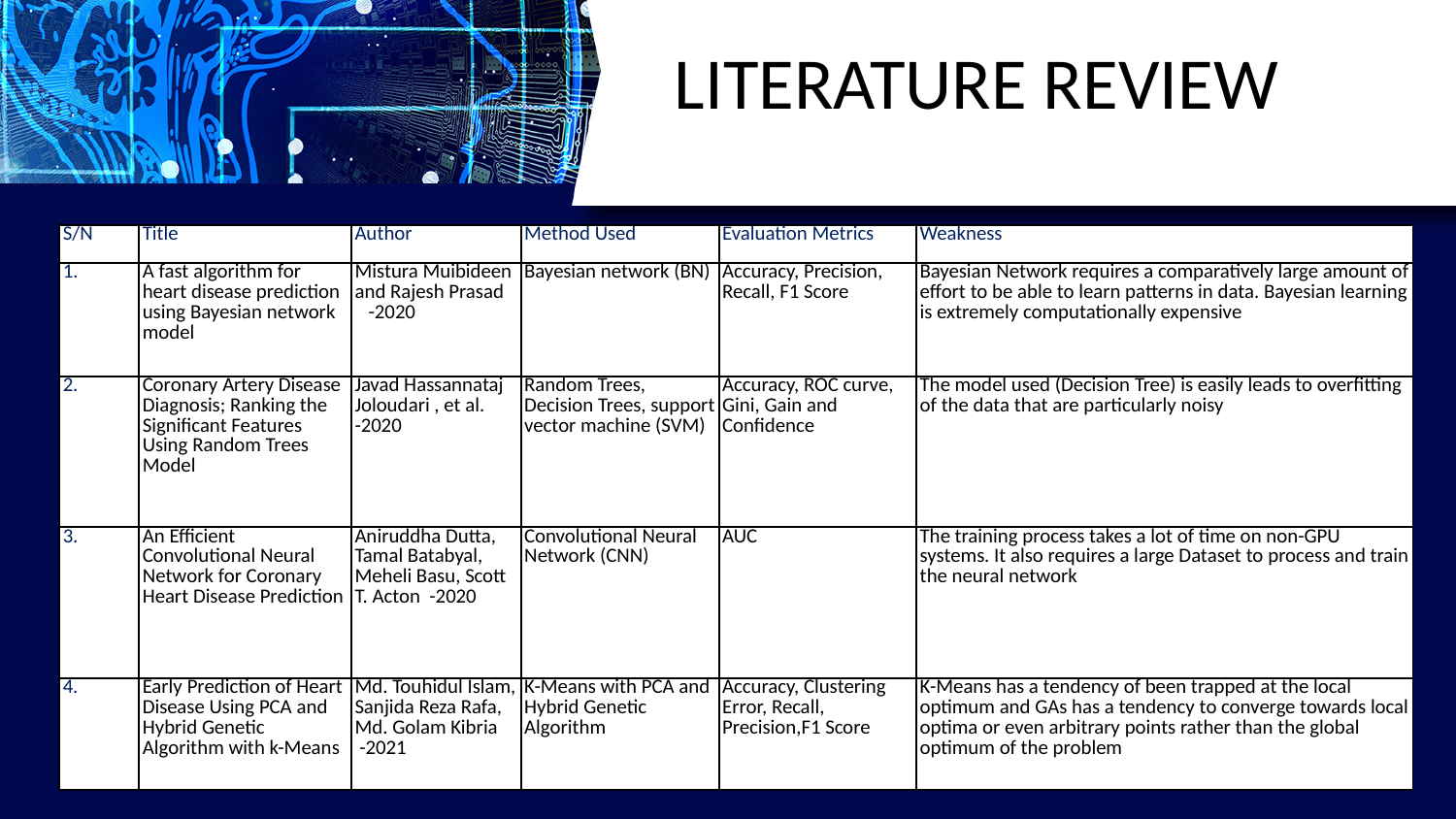

LITERATURE REVIEW
| S/N | Title | Author | Method Used | Evaluation Metrics | Weakness |
| --- | --- | --- | --- | --- | --- |
|  | A fast algorithm for heart disease prediction using Bayesian network model | Mistura Muibideen and Rajesh Prasad -2020 | Bayesian network (BN) | Accuracy, Precision, Recall, F1 Score | Bayesian Network requires a comparatively large amount of effort to be able to learn patterns in data. Bayesian learning is extremely computationally expensive |
| 2. | Coronary Artery Disease Diagnosis; Ranking the Significant Features Using Random Trees Model | Javad Hassannataj Joloudari , et al. -2020 | Random Trees, Decision Trees, support vector machine (SVM) | Accuracy, ROC curve, Gini, Gain and Confidence | The model used (Decision Tree) is easily leads to overfitting of the data that are particularly noisy |
| 3. | An Efficient Convolutional Neural Network for Coronary Heart Disease Prediction | Aniruddha Dutta, Tamal Batabyal, Meheli Basu, Scott T. Acton -2020 | Convolutional Neural Network (CNN) | AUC | The training process takes a lot of time on non-GPU systems. It also requires a large Dataset to process and train the neural network |
| 4. | Early Prediction of Heart Disease Using PCA and Hybrid Genetic Algorithm with k-Means | Md. Touhidul Islam, Sanjida Reza Rafa, Md. Golam Kibria  -2021 | K-Means with PCA and Hybrid Genetic Algorithm | Accuracy, Clustering Error, Recall, Precision,F1 Score | K-Means has a tendency of been trapped at the local optimum and GAs has a tendency to converge towards local optima or even arbitrary points rather than the global optimum of the problem |